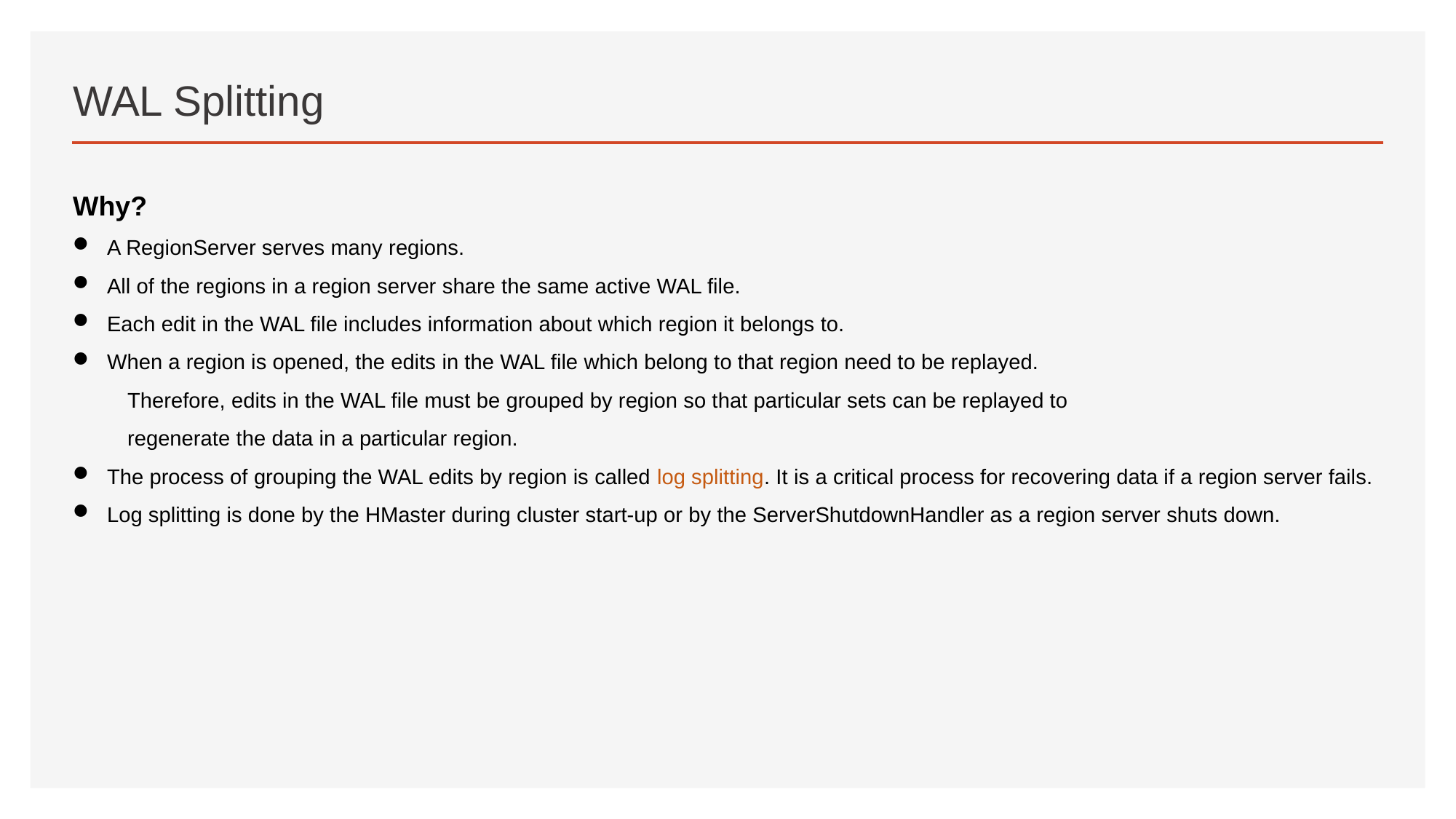

# WAL Splitting
Why?
A RegionServer serves many regions.
All of the regions in a region server share the same active WAL file.
Each edit in the WAL file includes information about which region it belongs to.
When a region is opened, the edits in the WAL file which belong to that region need to be replayed.
Therefore, edits in the WAL file must be grouped by region so that particular sets can be replayed to
regenerate the data in a particular region.
The process of grouping the WAL edits by region is called log splitting. It is a critical process for recovering data if a region server fails.
Log splitting is done by the HMaster during cluster start-up or by the ServerShutdownHandler as a region server shuts down.